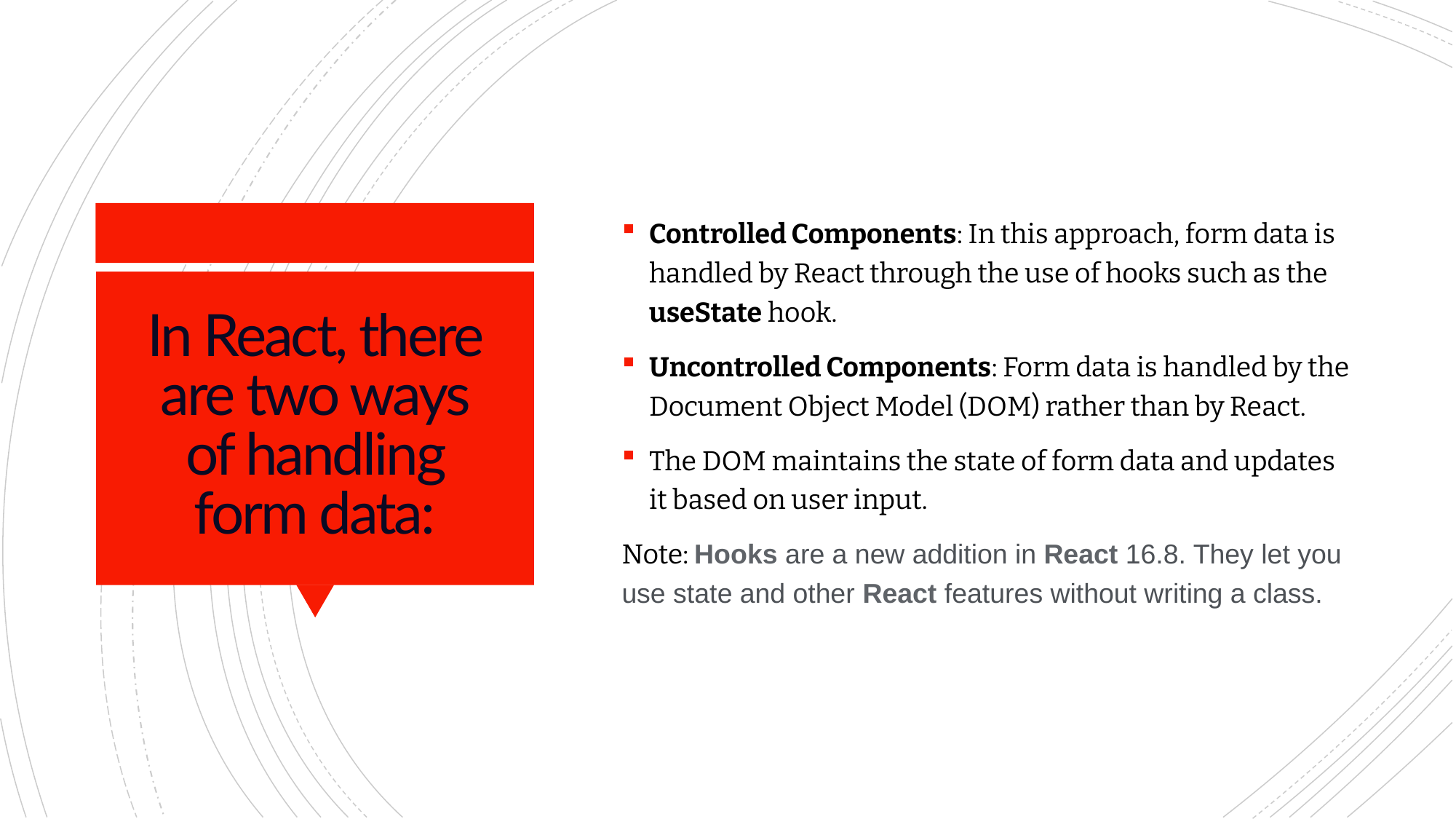

Controlled Components: In this approach, form data is handled by React through the use of hooks such as the useState hook.
Uncontrolled Components: Form data is handled by the Document Object Model (DOM) rather than by React.
The DOM maintains the state of form data and updates it based on user input.
Note: Hooks are a new addition in React 16.8. They let you use state and other React features without writing a class.
# In React, there are two ways of handling form data: